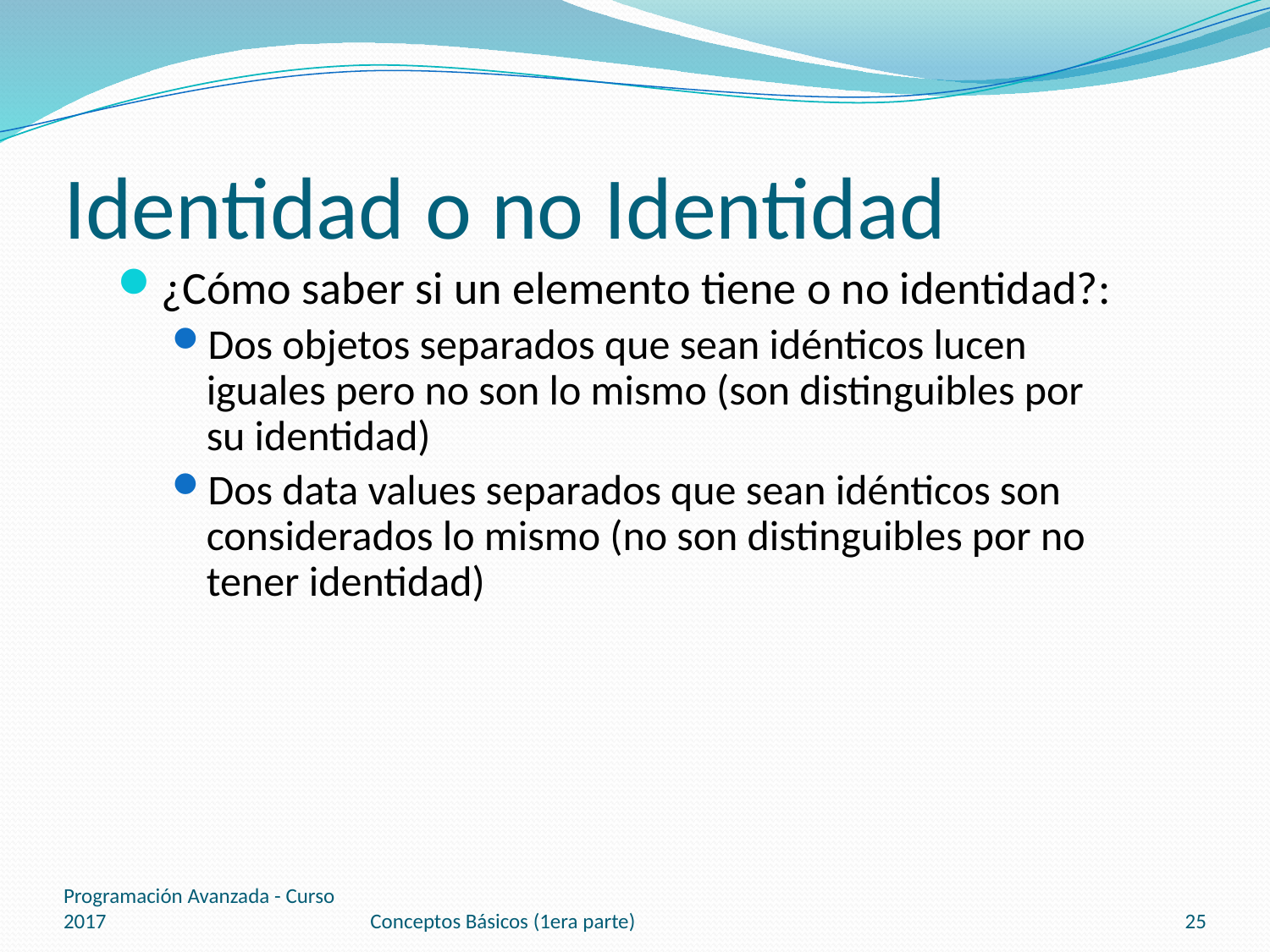

# Identidad o no Identidad
¿Cómo saber si un elemento tiene o no identidad?:
Dos objetos separados que sean idénticos lucen iguales pero no son lo mismo (son distinguibles por su identidad)
Dos data values separados que sean idénticos son considerados lo mismo (no son distinguibles por no tener identidad)
Programación Avanzada - Curso 2017
Conceptos Básicos (1era parte)
25